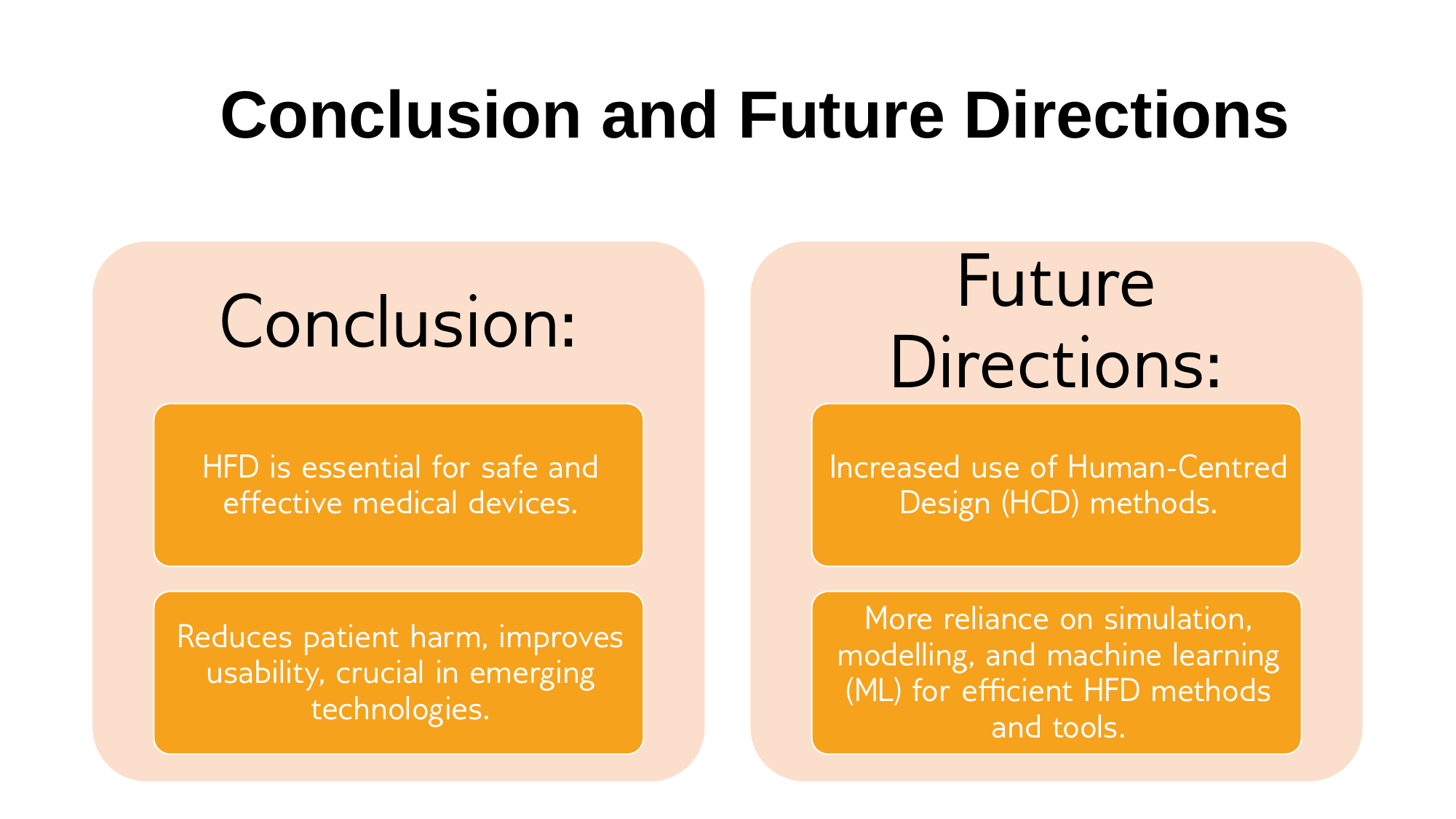

Conclusion and Future Directions
Conclusion:
HFD is essential for safe and effective medical devices.
Reduces patient harm, improves usability, crucial in emerging technologies.
Future Directions:
Increased use of Human-Centred Design (HCD) methods.
More reliance on simulation, modelling, and machine learning (ML) for efficient HFD methods and tools.